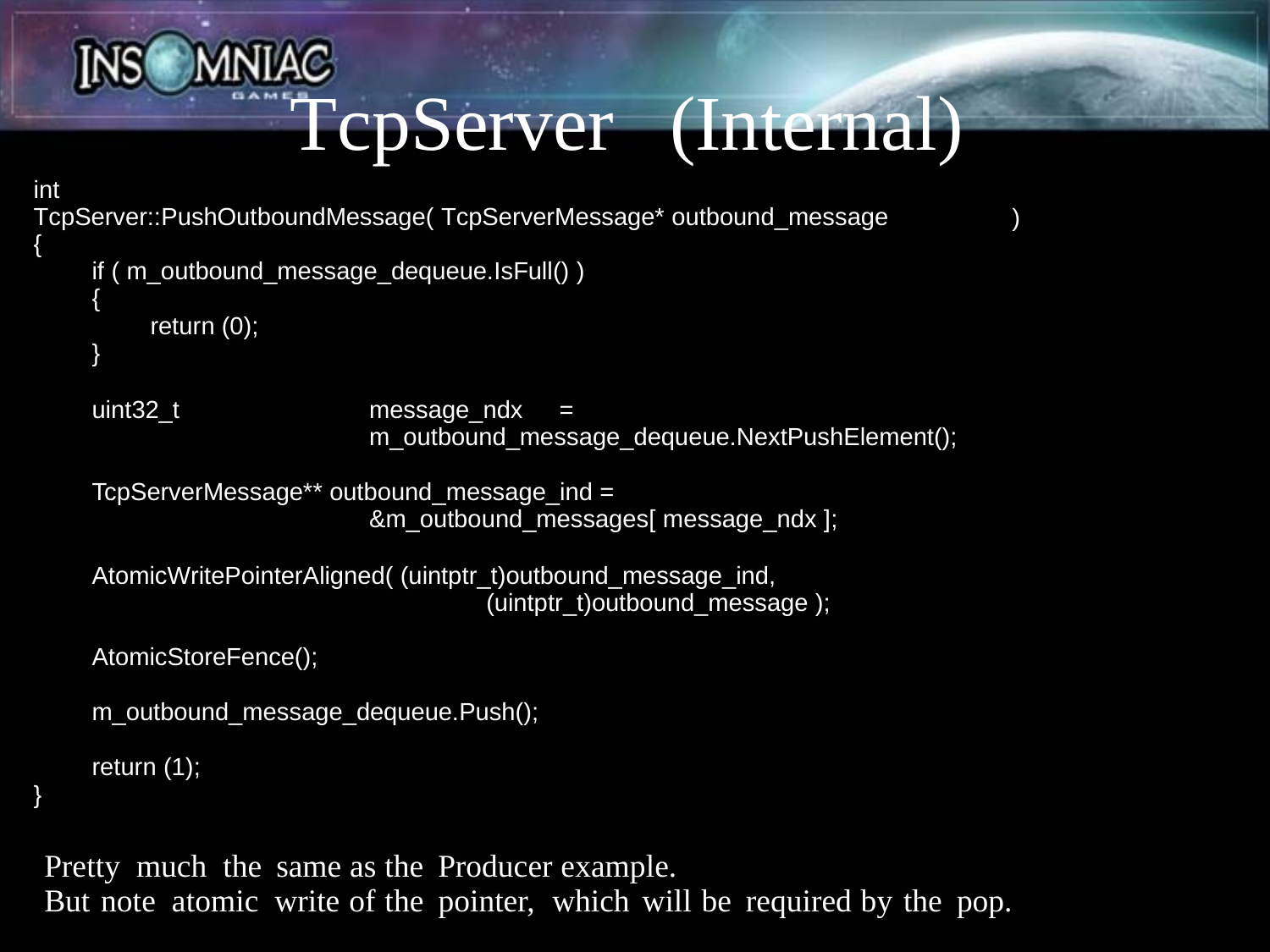

TcpServer
(Internal)
int
TcpServer::PushOutboundMessage( TcpServerMessage* outbound_message
{
if ( m_outbound_message_dequeue.IsFull() )
{
return (0);
}
)
uint32_t
message_ndx
=
m_outbound_message_dequeue.NextPushElement();
TcpServerMessage** outbound_message_ind =
&m_outbound_messages[ message_ndx ];
AtomicWritePointerAligned( (uintptr_t)outbound_message_ind, (uintptr_t)outbound_message );
AtomicStoreFence();
m_outbound_message_dequeue.Push();
return (1);
}
Pretty much the same as the Producer example.
But note atomic write of the pointer,  which will be required by the pop.